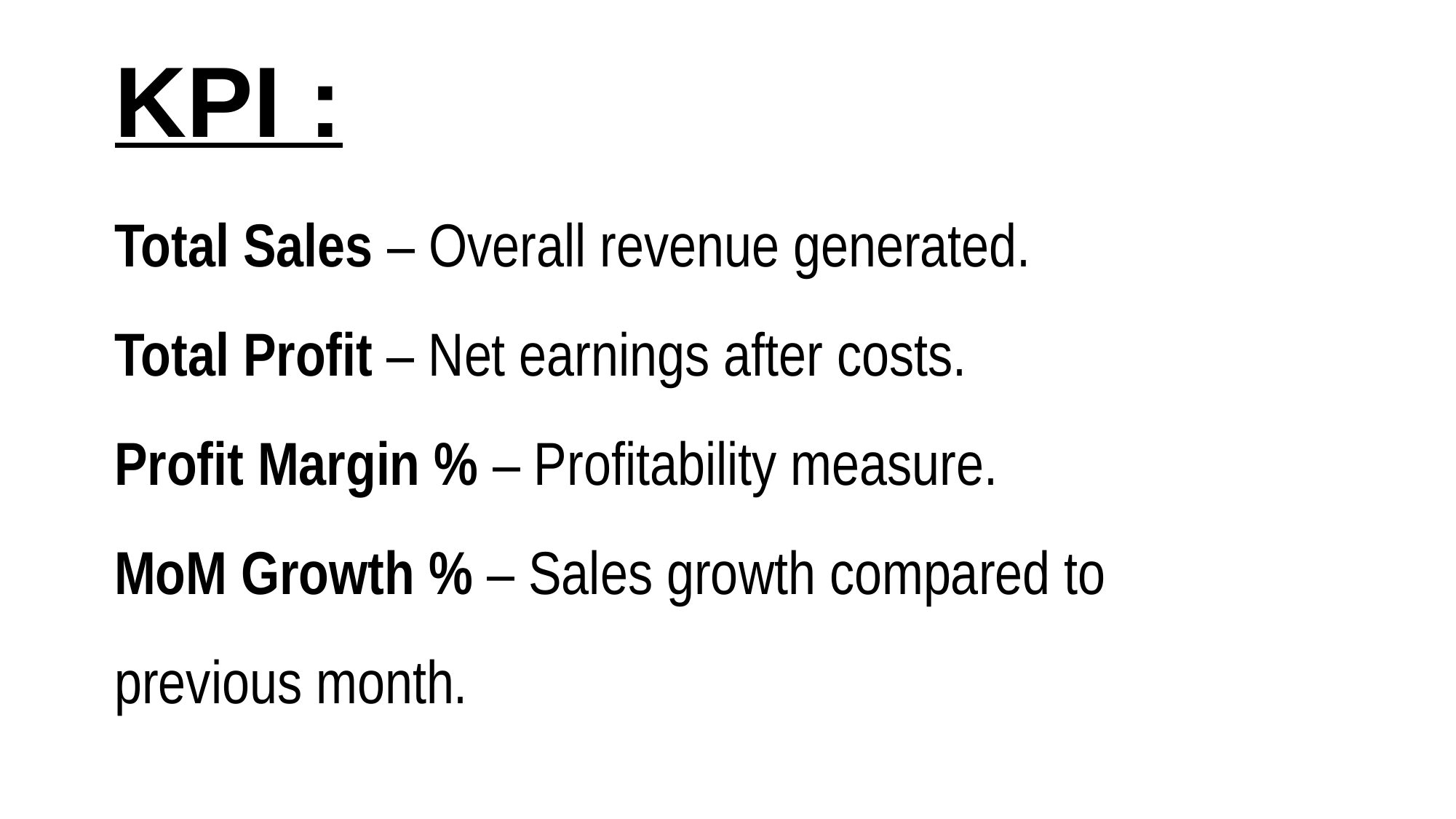

# KPI :
Total Sales – Overall revenue generated.
Total Profit – Net earnings after costs.
Profit Margin % – Profitability measure.
MoM Growth % – Sales growth compared to previous month.